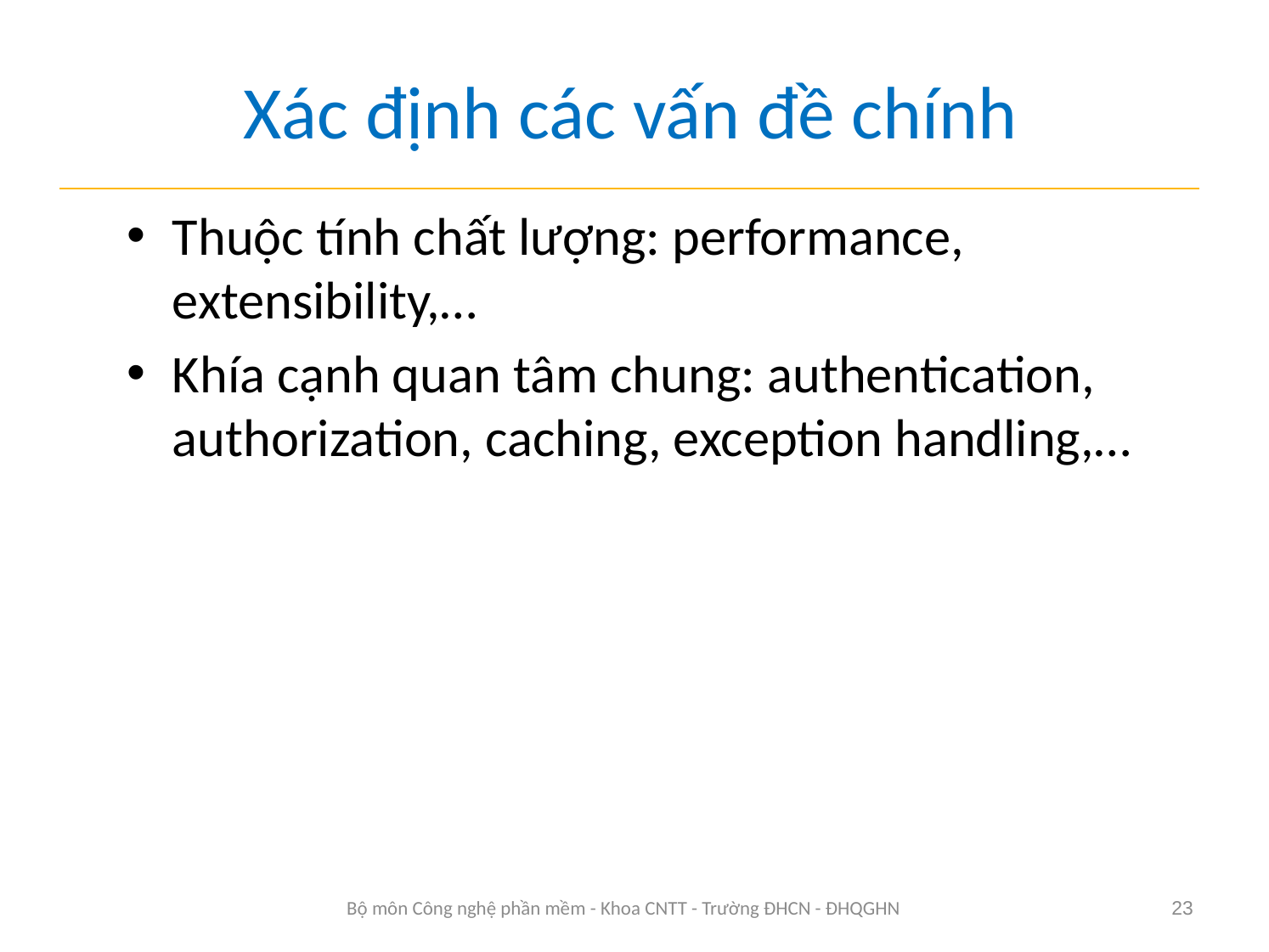

# Xác định các vấn đề chính
Thuộc tính chất lượng: performance, extensibility,…
Khía cạnh quan tâm chung: authentication, authorization, caching, exception handling,…
Bộ môn Công nghệ phần mềm - Khoa CNTT - Trường ĐHCN - ĐHQGHN
23